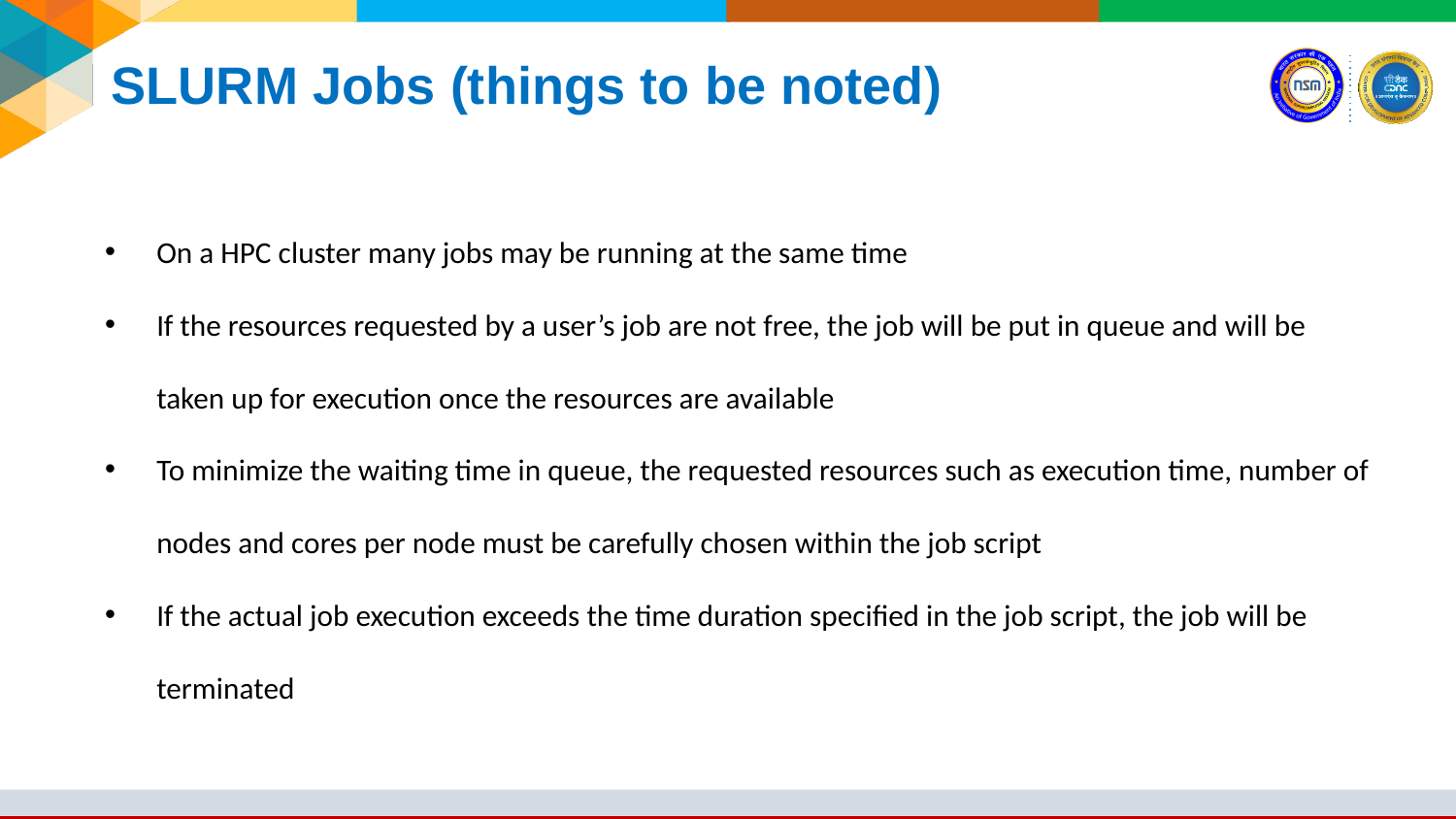

# SLURM Jobs (things to be noted)
On a HPC cluster many jobs may be running at the same time
If the resources requested by a user’s job are not free, the job will be put in queue and will be taken up for execution once the resources are available
To minimize the waiting time in queue, the requested resources such as execution time, number of nodes and cores per node must be carefully chosen within the job script
If the actual job execution exceeds the time duration specified in the job script, the job will be terminated